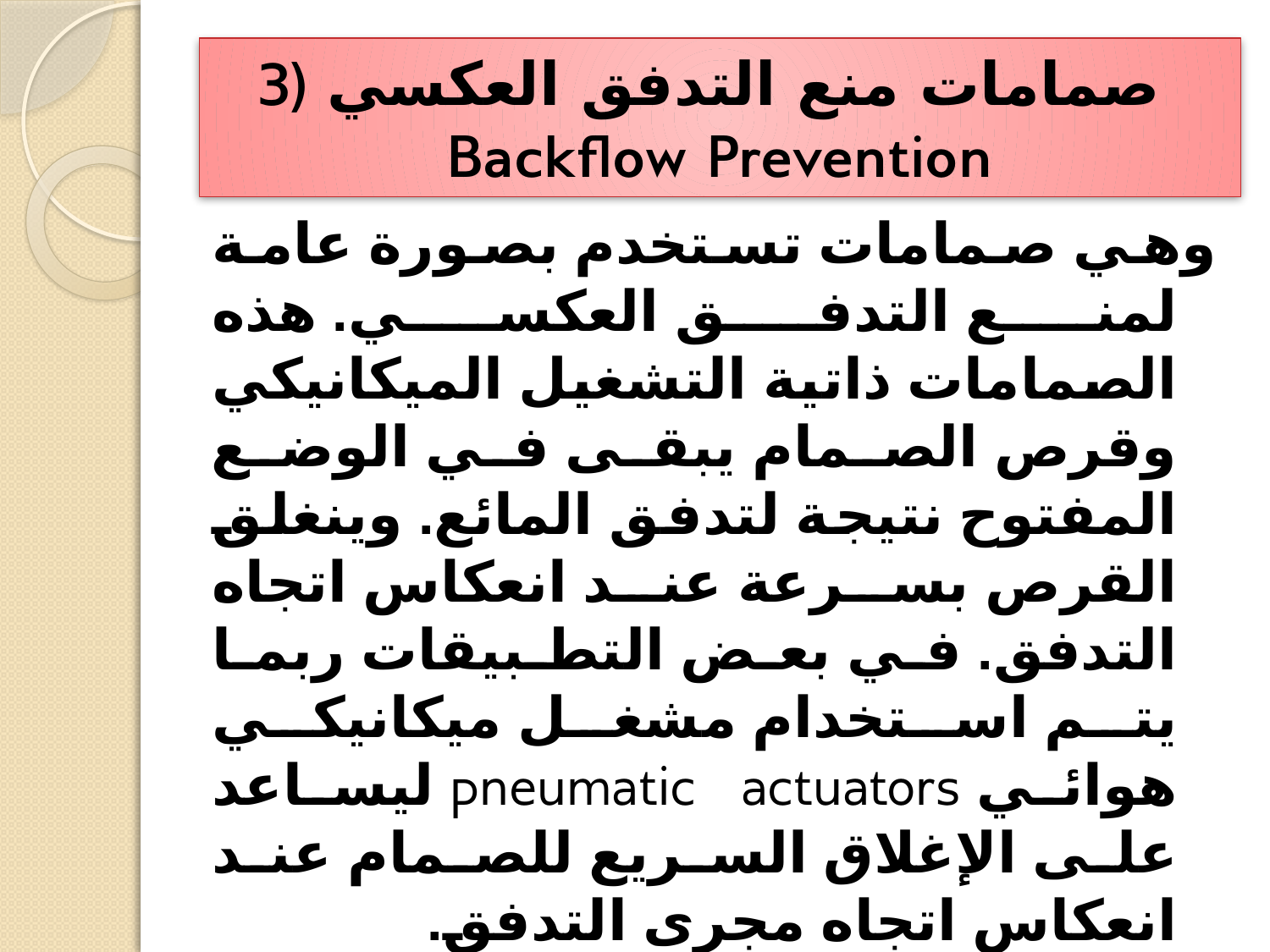

# 3) صمامات منع التدفق العكسي Backflow Prevention
وهي صمامات تستخدم بصورة عامة لمنع التدفق العكسي. هذه الصمامات ذاتية التشغيل الميكانيكي وقرص الصمام يبقى في الوضع المفتوح نتيجة لتدفق المائع. وينغلق القرص بسرعة عند انعكاس اتجاه التدفق. في بعض التطبيقات ربما يتم استخدام مشغل ميكانيكي هوائي pneumatic actuators ليساعد على الإغلاق السريع للصمام عند انعكاس اتجاه مجرى التدفق.